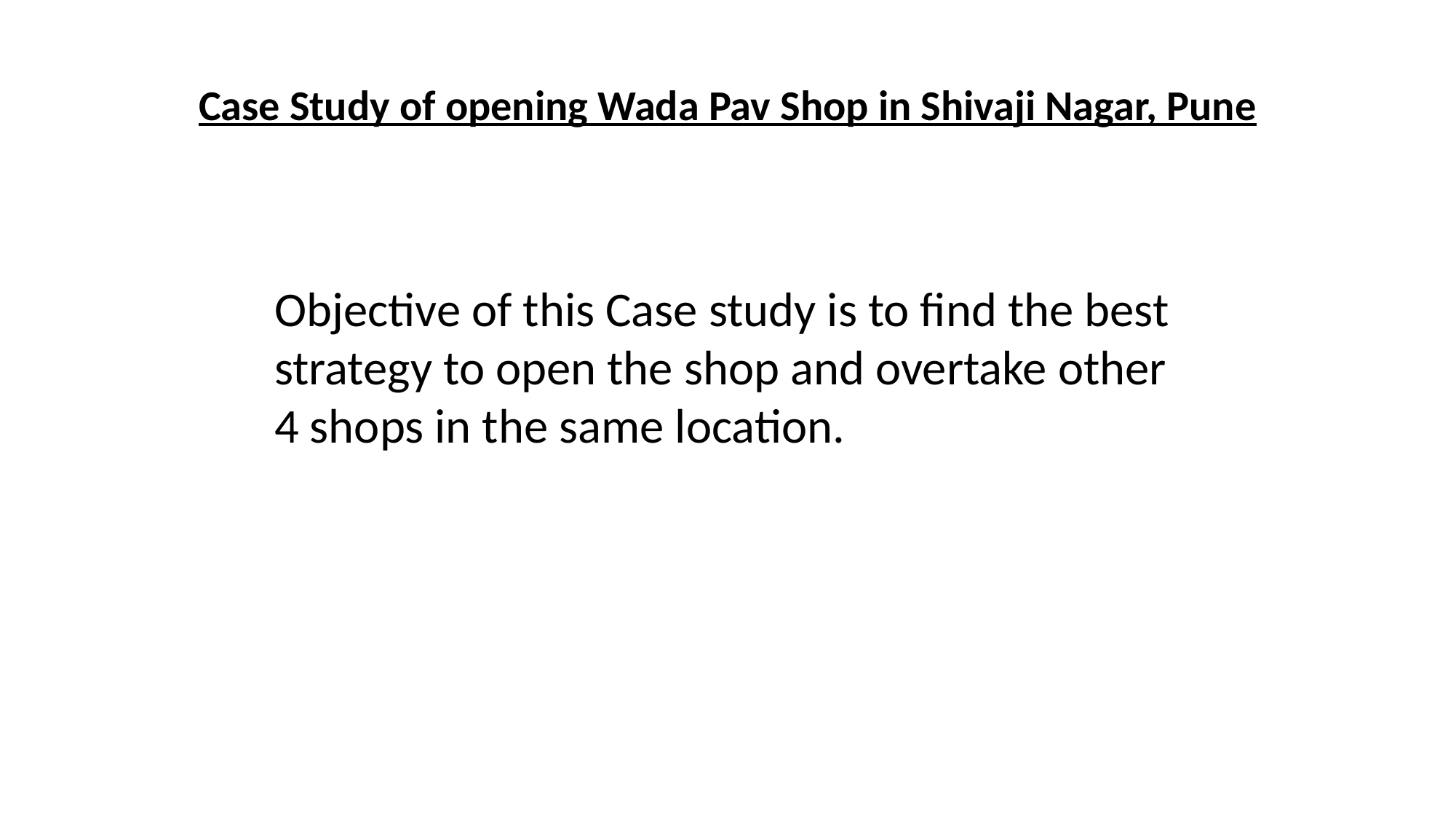

Case Study of opening Wada Pav Shop in Shivaji Nagar, Pune
Objective of this Case study is to find the best strategy to open the shop and overtake other 4 shops in the same location.